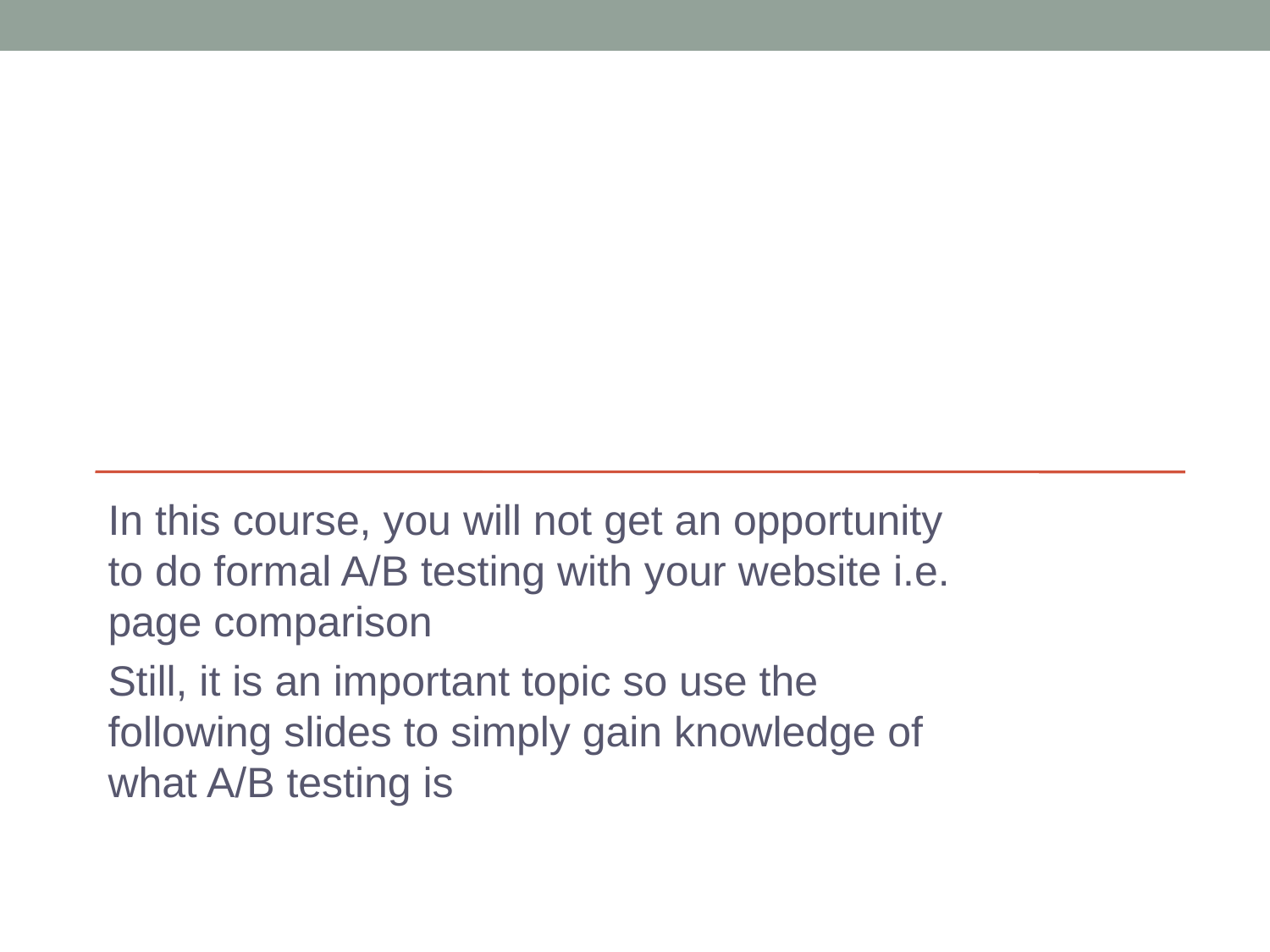

In this course, you will not get an opportunity to do formal A/B testing with your website i.e. page comparison
Still, it is an important topic so use the following slides to simply gain knowledge of what A/B testing is